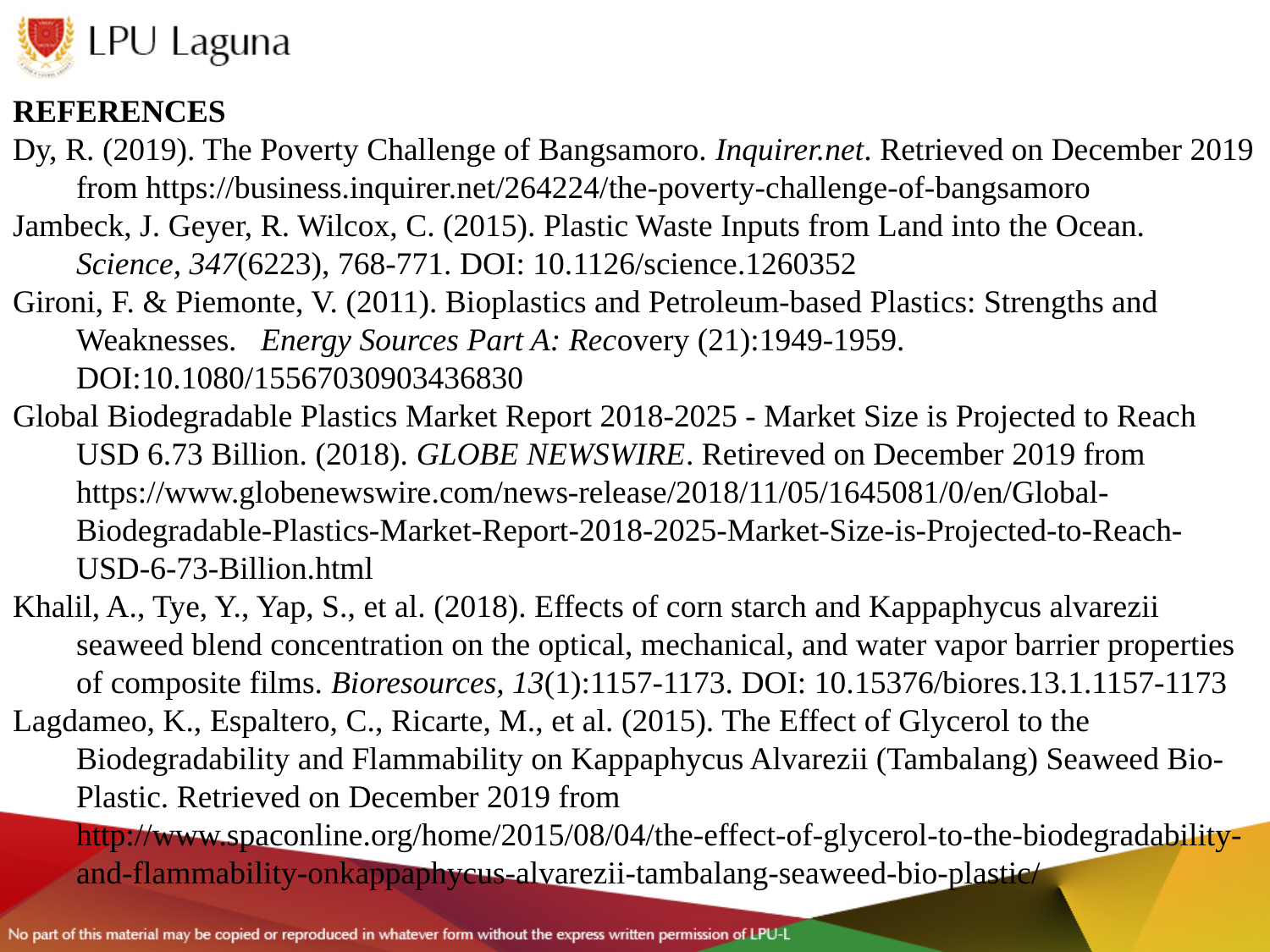

REFERENCES
Dy, R. (2019). The Poverty Challenge of Bangsamoro. Inquirer.net. Retrieved on December 2019 from https://business.inquirer.net/264224/the-poverty-challenge-of-bangsamoro
Jambeck, J. Geyer, R. Wilcox, C. (2015). Plastic Waste Inputs from Land into the Ocean. Science, 347(6223), 768-771. DOI: 10.1126/science.1260352
Gironi, F. & Piemonte, V. (2011). Bioplastics and Petroleum-based Plastics: Strengths and Weaknesses.  Energy Sources Part A: Recovery (21):1949-1959. DOI:10.1080/15567030903436830
Global Biodegradable Plastics Market Report 2018-2025 - Market Size is Projected to Reach USD 6.73 Billion. (2018). GLOBE NEWSWIRE. Retireved on December 2019 from https://www.globenewswire.com/news-release/2018/11/05/1645081/0/en/Global-Biodegradable-Plastics-Market-Report-2018-2025-Market-Size-is-Projected-to-Reach-USD-6-73-Billion.html
Khalil, A., Tye, Y., Yap, S., et al. (2018). Effects of corn starch and Kappaphycus alvarezii seaweed blend concentration on the optical, mechanical, and water vapor barrier properties of composite films. Bioresources, 13(1):1157-1173. DOI: 10.15376/biores.13.1.1157-1173
Lagdameo, K., Espaltero, C., Ricarte, M., et al. (2015). The Effect of Glycerol to the Biodegradability and Flammability on Kappaphycus Alvarezii (Tambalang) Seaweed Bio-Plastic. Retrieved on December 2019 from http://www.spaconline.org/home/2015/08/04/the-effect-of-glycerol-to-the-biodegradability-and-flammability-onkappaphycus-alvarezii-tambalang-seaweed-bio-plastic/